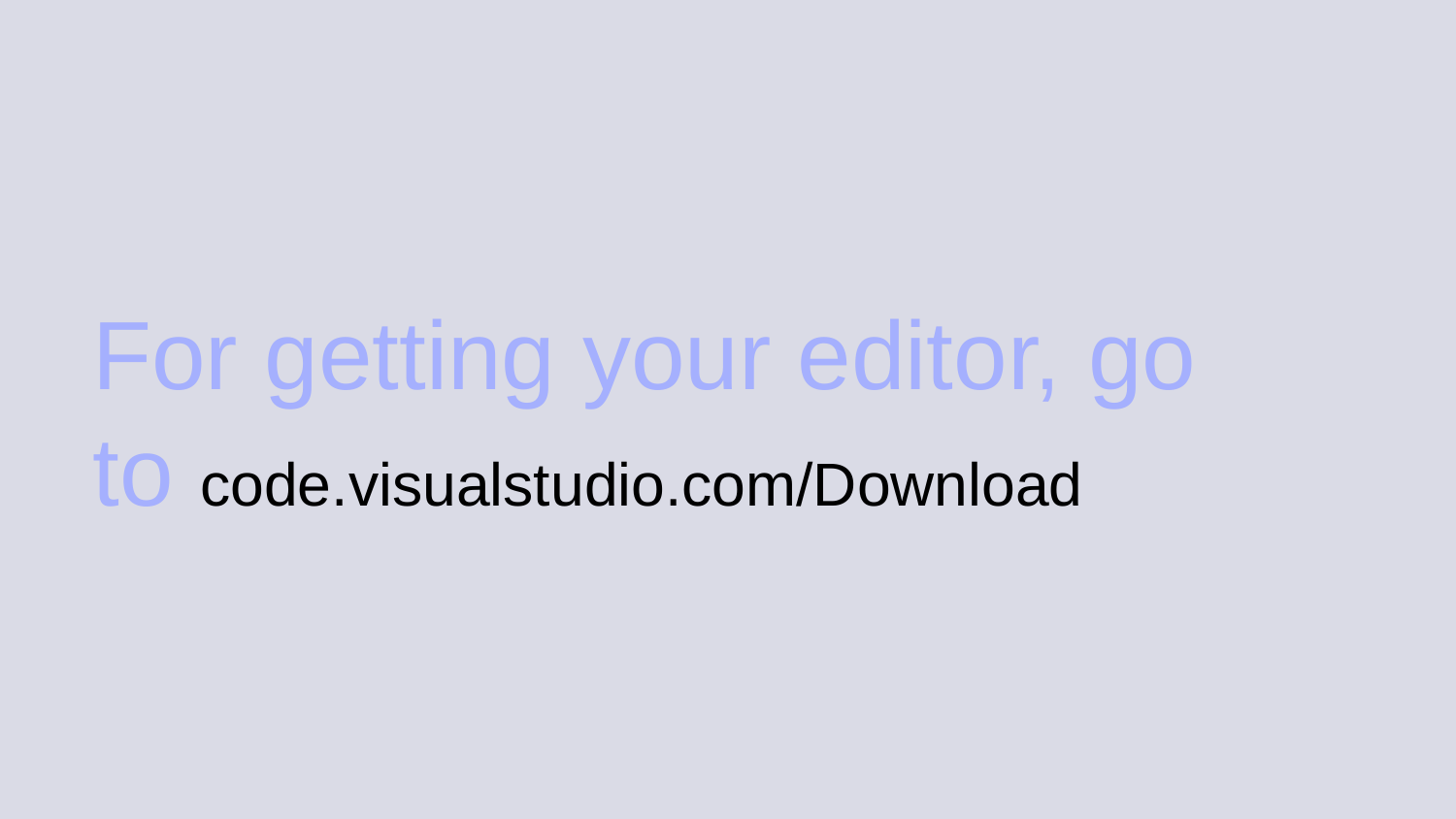

# For getting your editor, go to code.visualstudio.com/Download